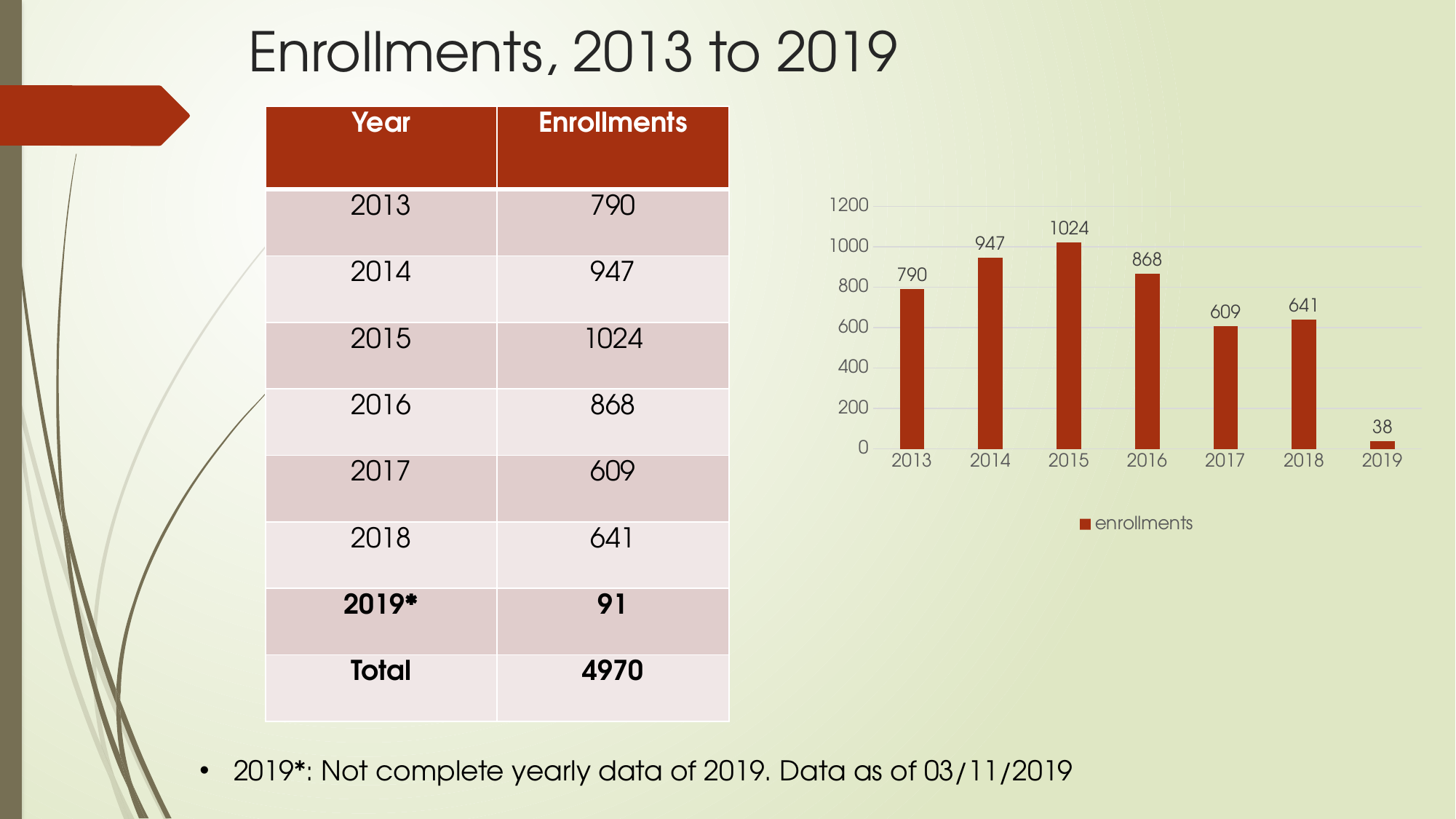

# Enrollments, 2013 to 2019
| Year | Enrollments |
| --- | --- |
| 2013 | 790 |
| 2014 | 947 |
| 2015 | 1024 |
| 2016 | 868 |
| 2017 | 609 |
| 2018 | 641 |
| 2019\* | 91 |
| Total | 4970 |

### Chart

| Category | enrollments |
|---|---|
| 2013 | 790.0 |
| 2014 | 947.0 |
| 2015 | 1024.0 |
| 2016 | 868.0 |
| 2017 | 609.0 |
| 2018 | 641.0 |
| 2019 | 38.0 |
2019*: Not complete yearly data of 2019. Data as of 03/11/2019